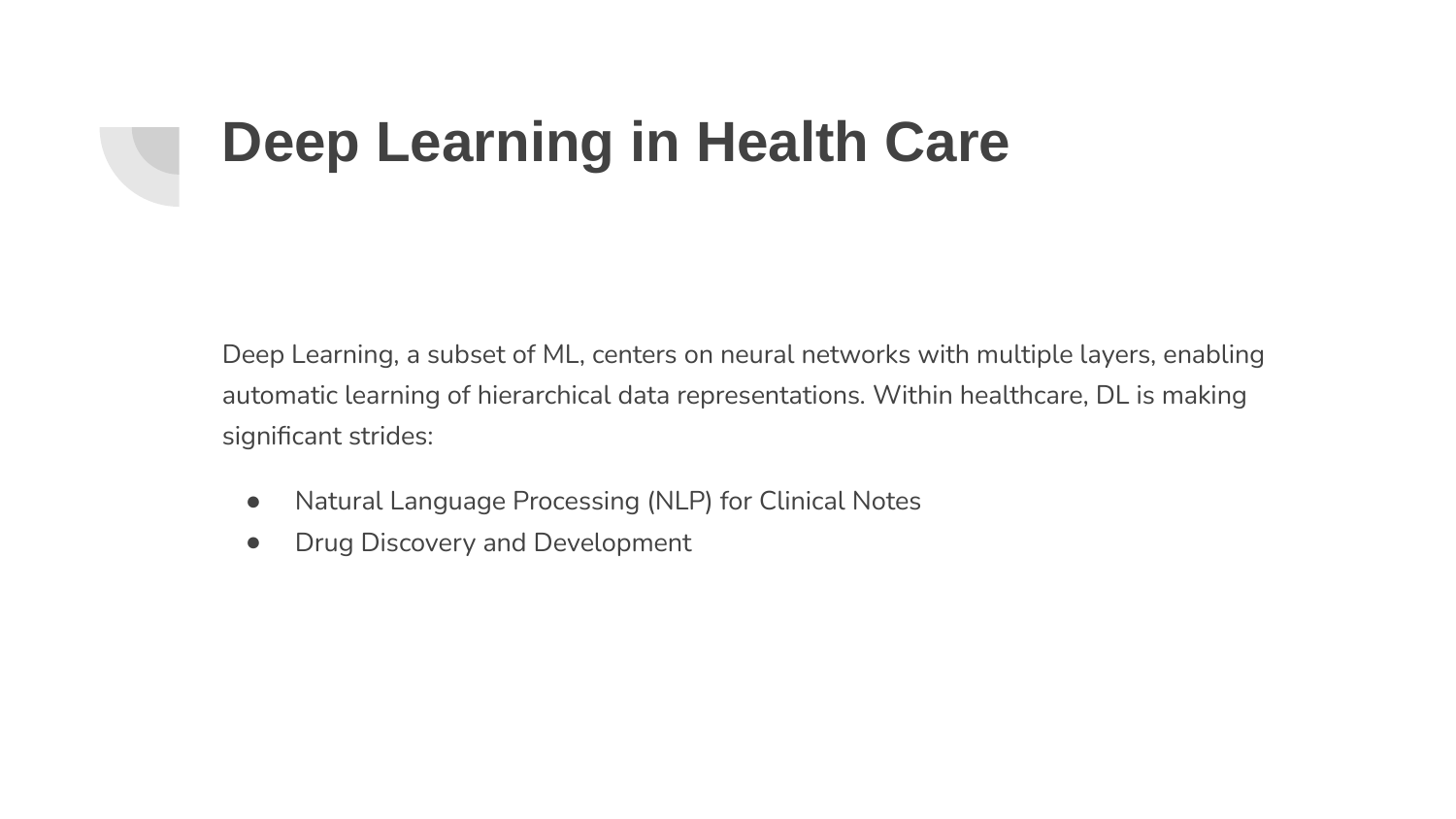

# Deep Learning in Health Care
Deep Learning, a subset of ML, centers on neural networks with multiple layers, enabling automatic learning of hierarchical data representations. Within healthcare, DL is making significant strides:
Natural Language Processing (NLP) for Clinical Notes
Drug Discovery and Development